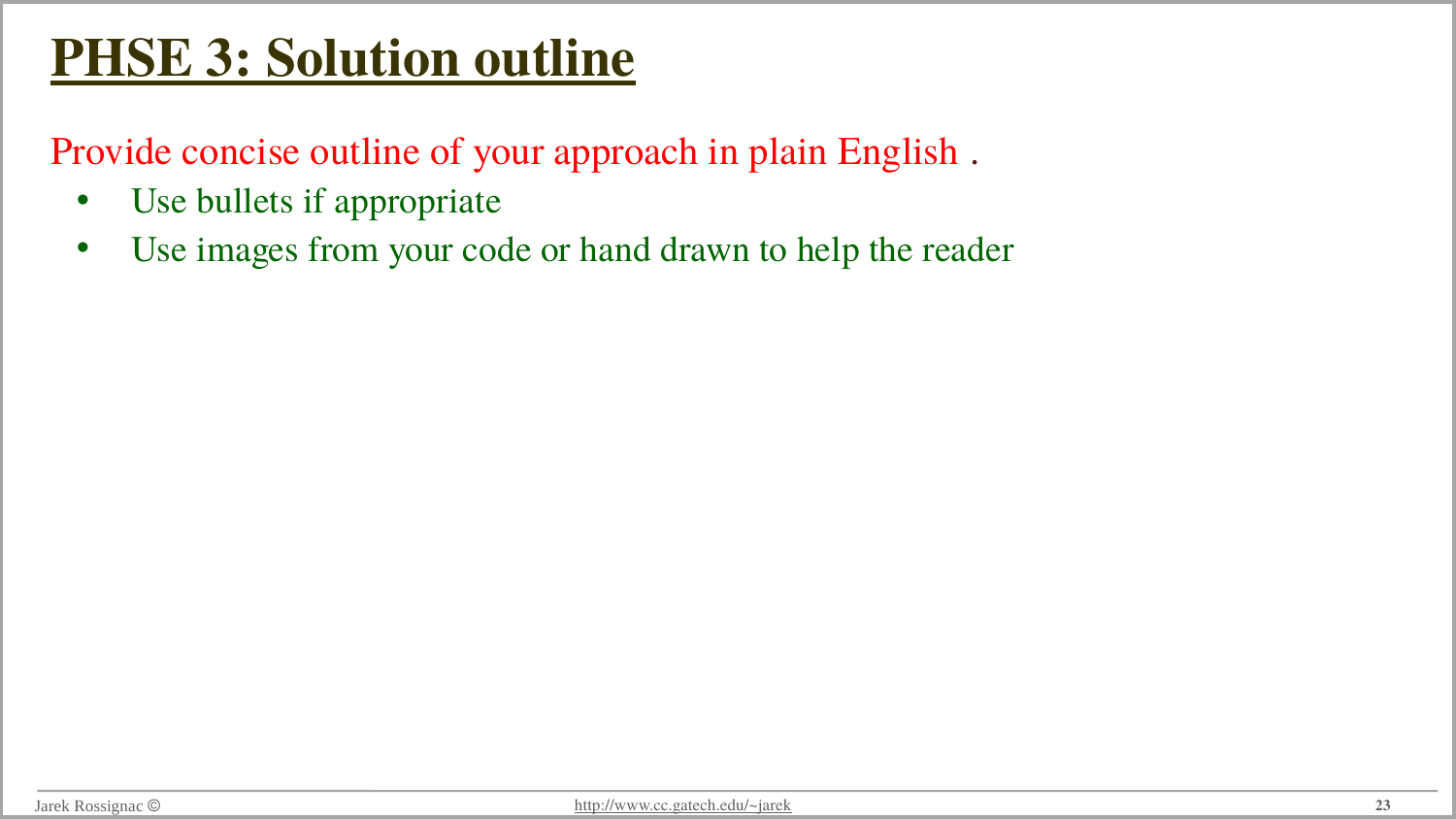

# PHSE 3: Solution outline
Provide concise outline of your approach in plain English .
Use bullets if appropriate
Use images from your code or hand drawn to help the reader